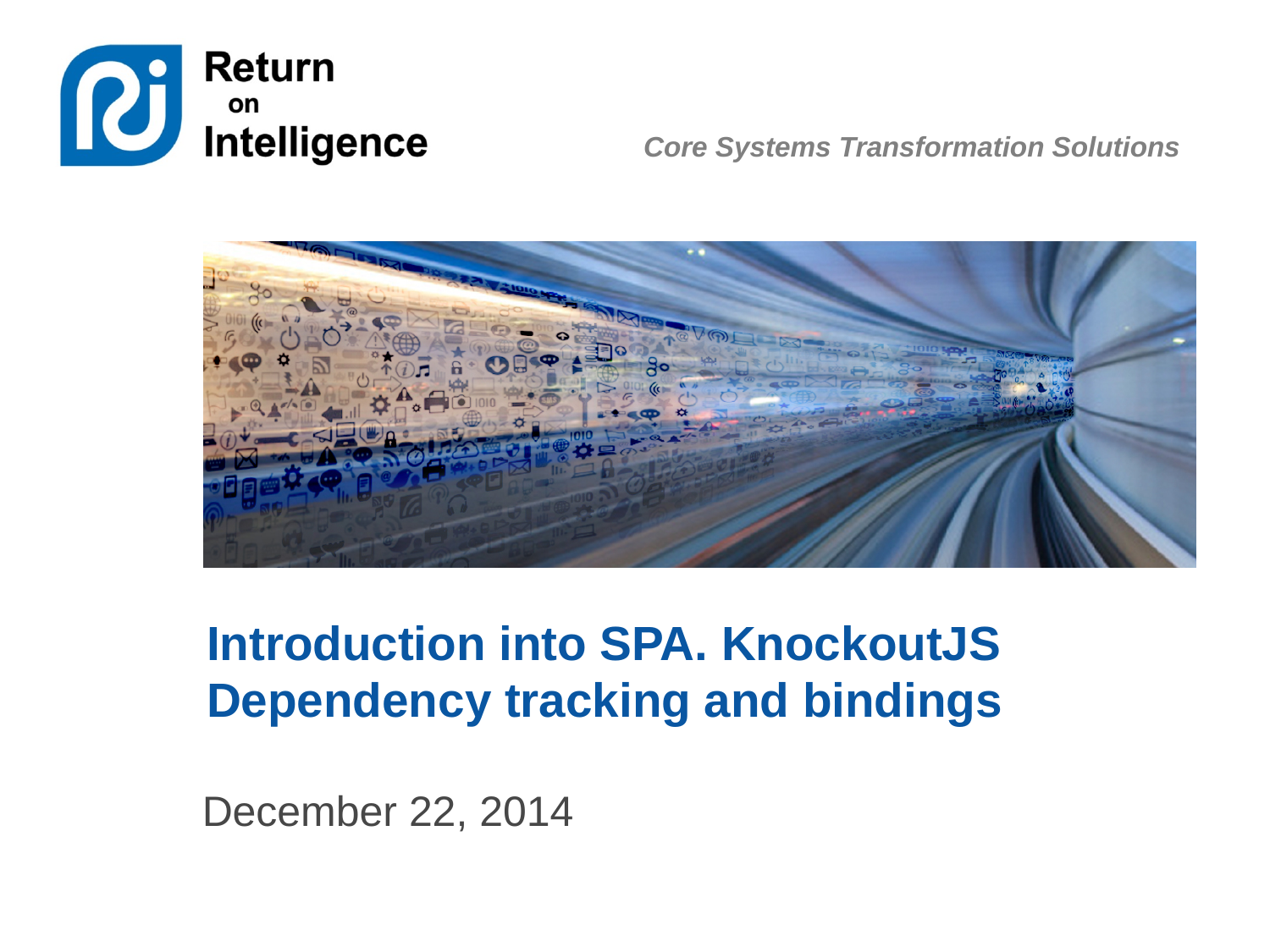

# Introduction into SPA. KnockoutJS Dependency tracking and bindings
December 22, 2014